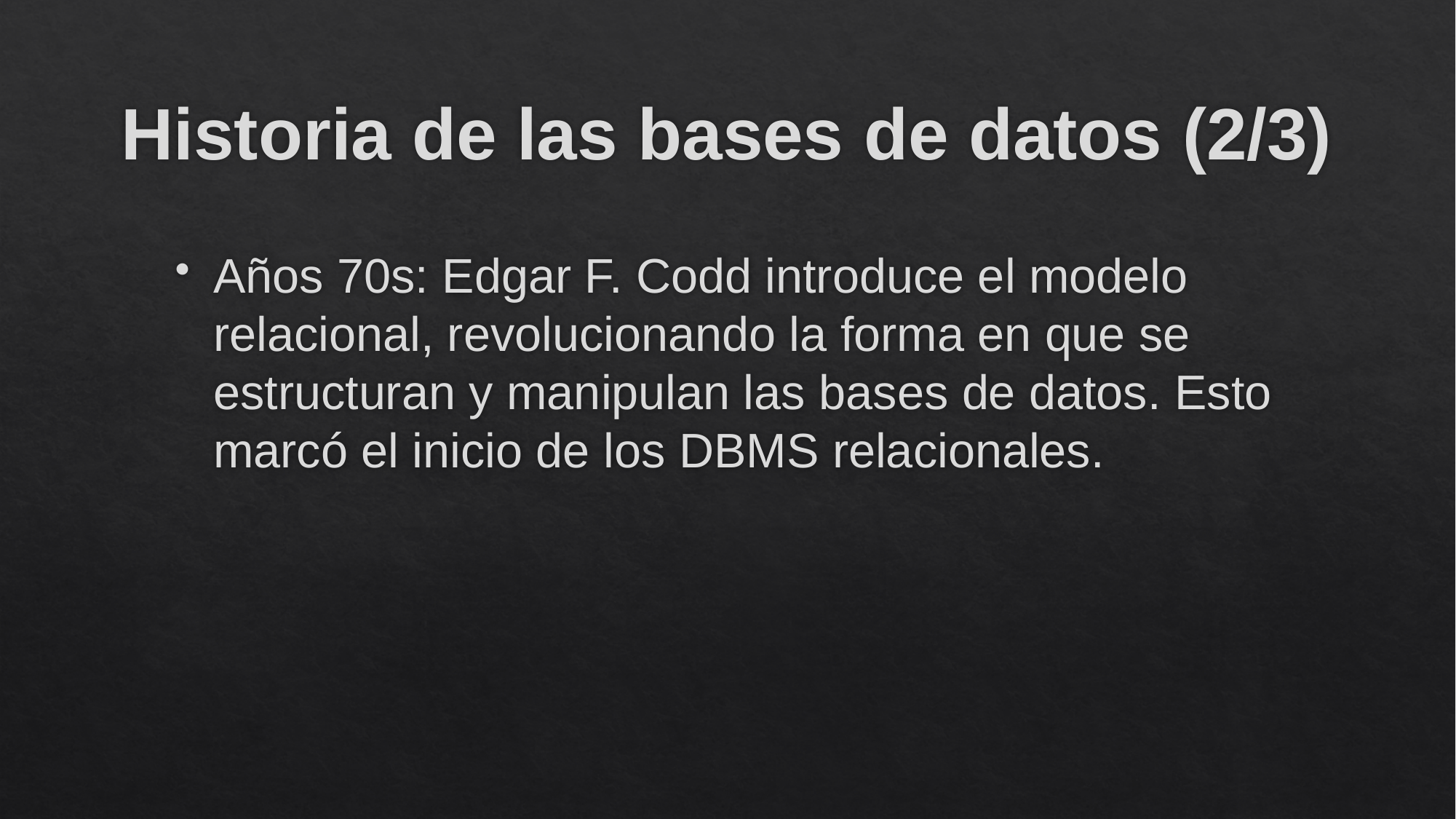

# Historia de las bases de datos (2/3)
Años 70s: Edgar F. Codd introduce el modelo relacional, revolucionando la forma en que se estructuran y manipulan las bases de datos. Esto marcó el inicio de los DBMS relacionales.